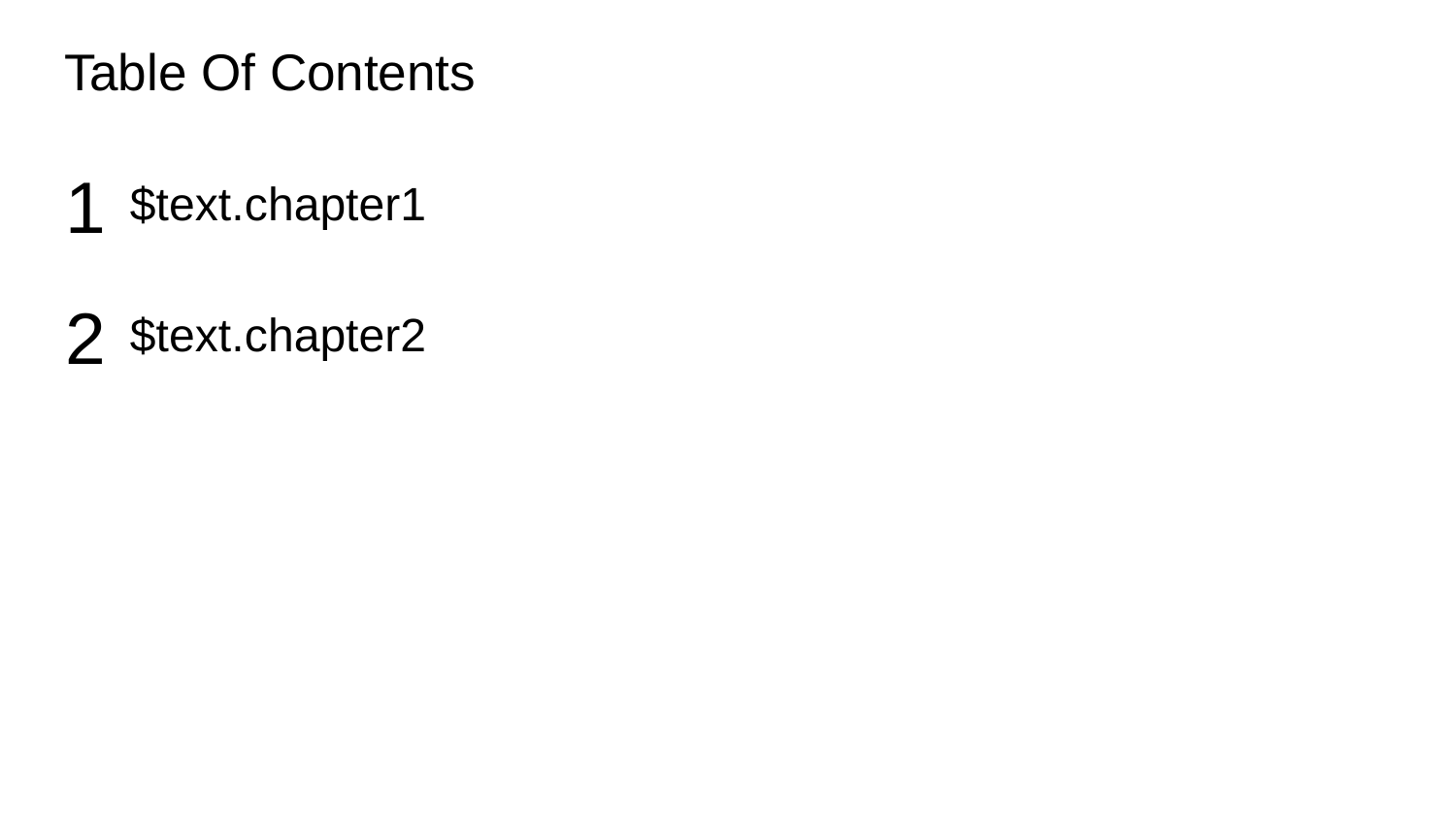

# Table Of Contents
1
$text.chapter1
2
$text.chapter2